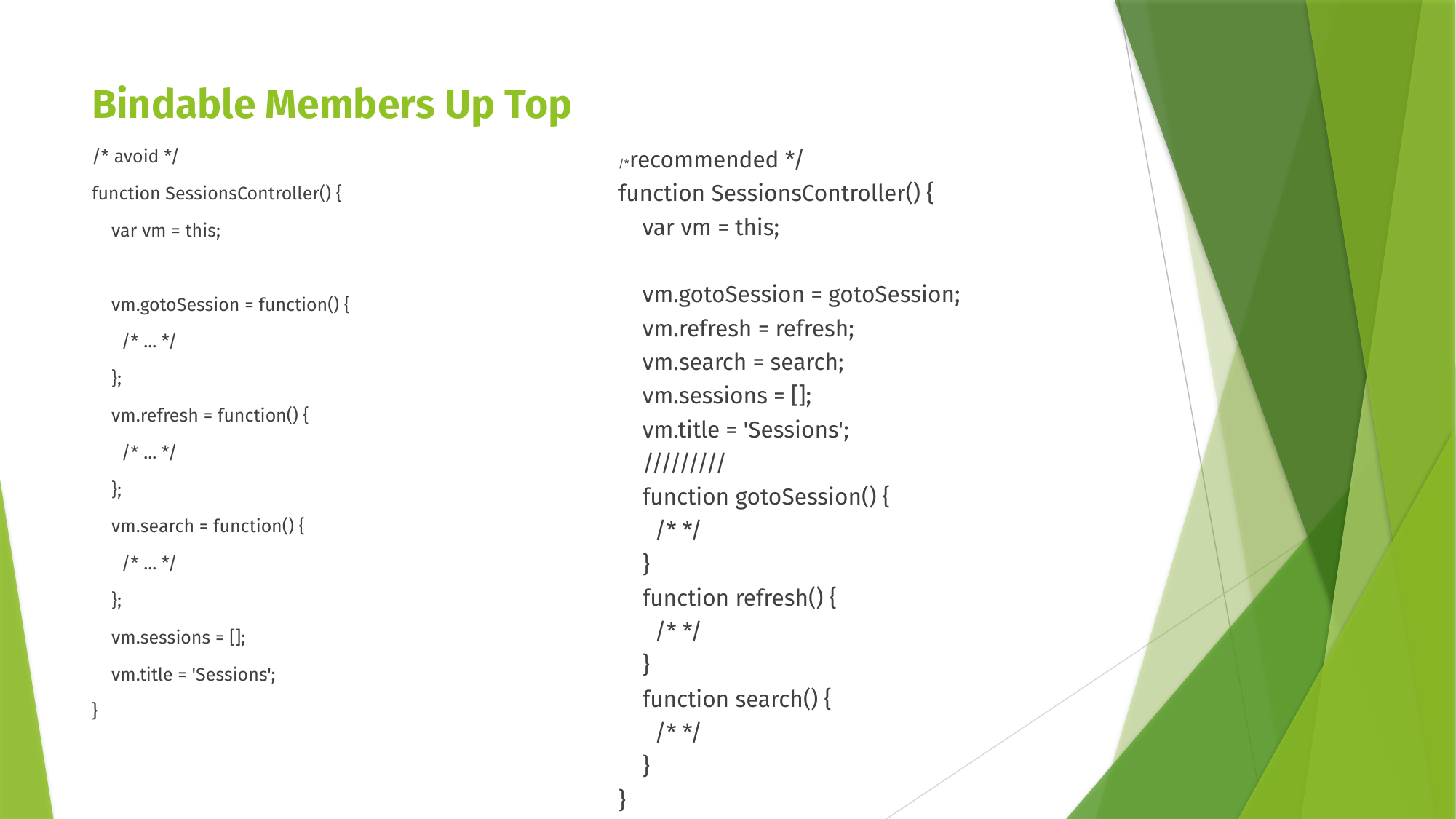

# Bindable Members Up Top
/* avoid */
function SessionsController() {
    var vm = this;

    vm.gotoSession = function() {
      /* ... */
    };
    vm.refresh = function() {
      /* ... */
    };
    vm.search = function() {
      /* ... */
    };
    vm.sessions = [];
    vm.title = 'Sessions';
}
/*recommended */
function SessionsController() {
    var vm = this;

    vm.gotoSession = gotoSession;
    vm.refresh = refresh;
    vm.search = search;
    vm.sessions = [];
    vm.title = 'Sessions';
    /////////
    function gotoSession() {
      /* */
    }
    function refresh() {
      /* */
    }
    function search() {
      /* */
    }
}